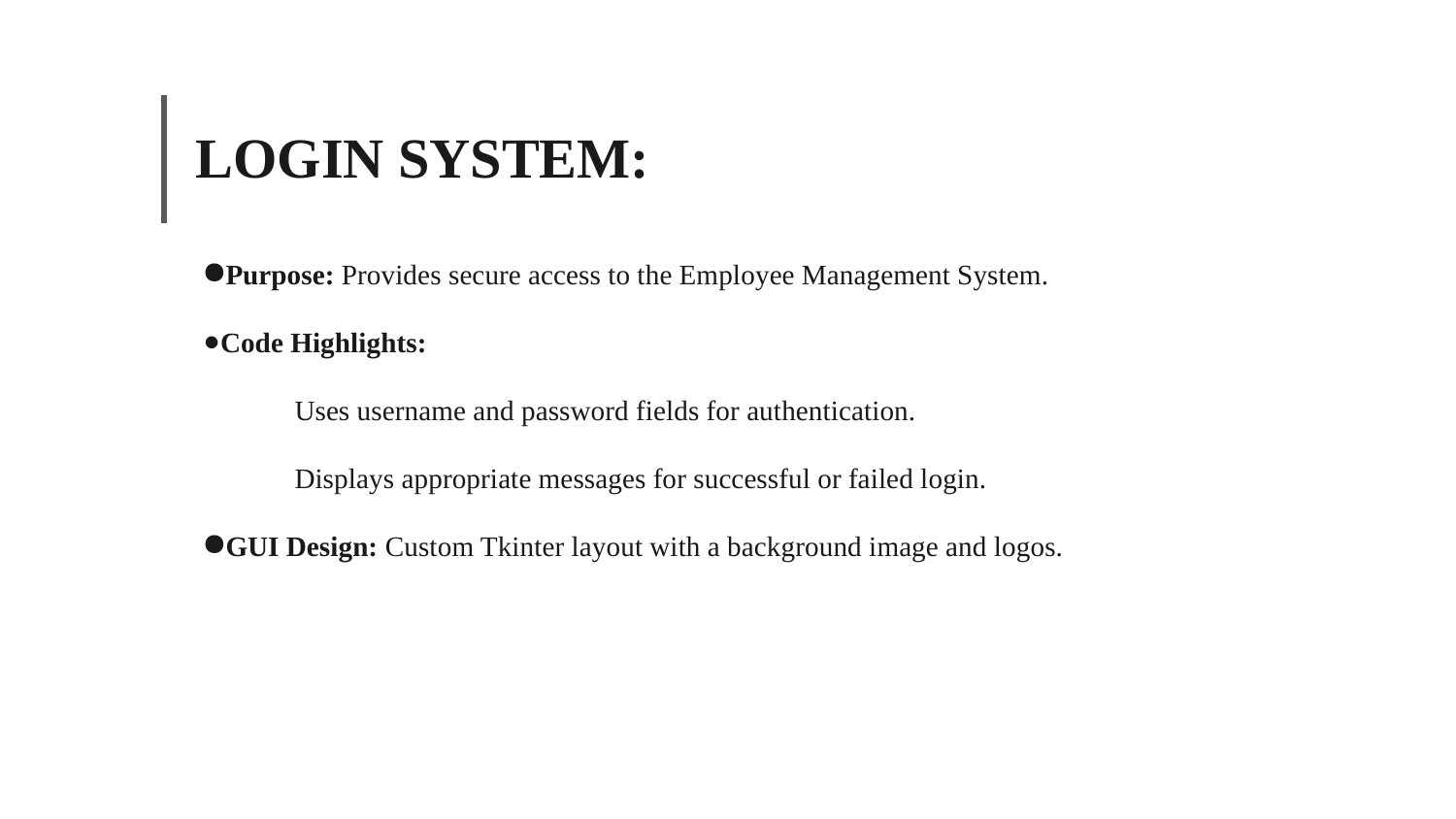

# LOGIN SYSTEM:
Purpose: Provides secure access to the Employee Management System.

Code Highlights:

             Uses username and password fields for authentication.

             Displays appropriate messages for successful or failed login.

GUI Design: Custom Tkinter layout with a background image and logos.